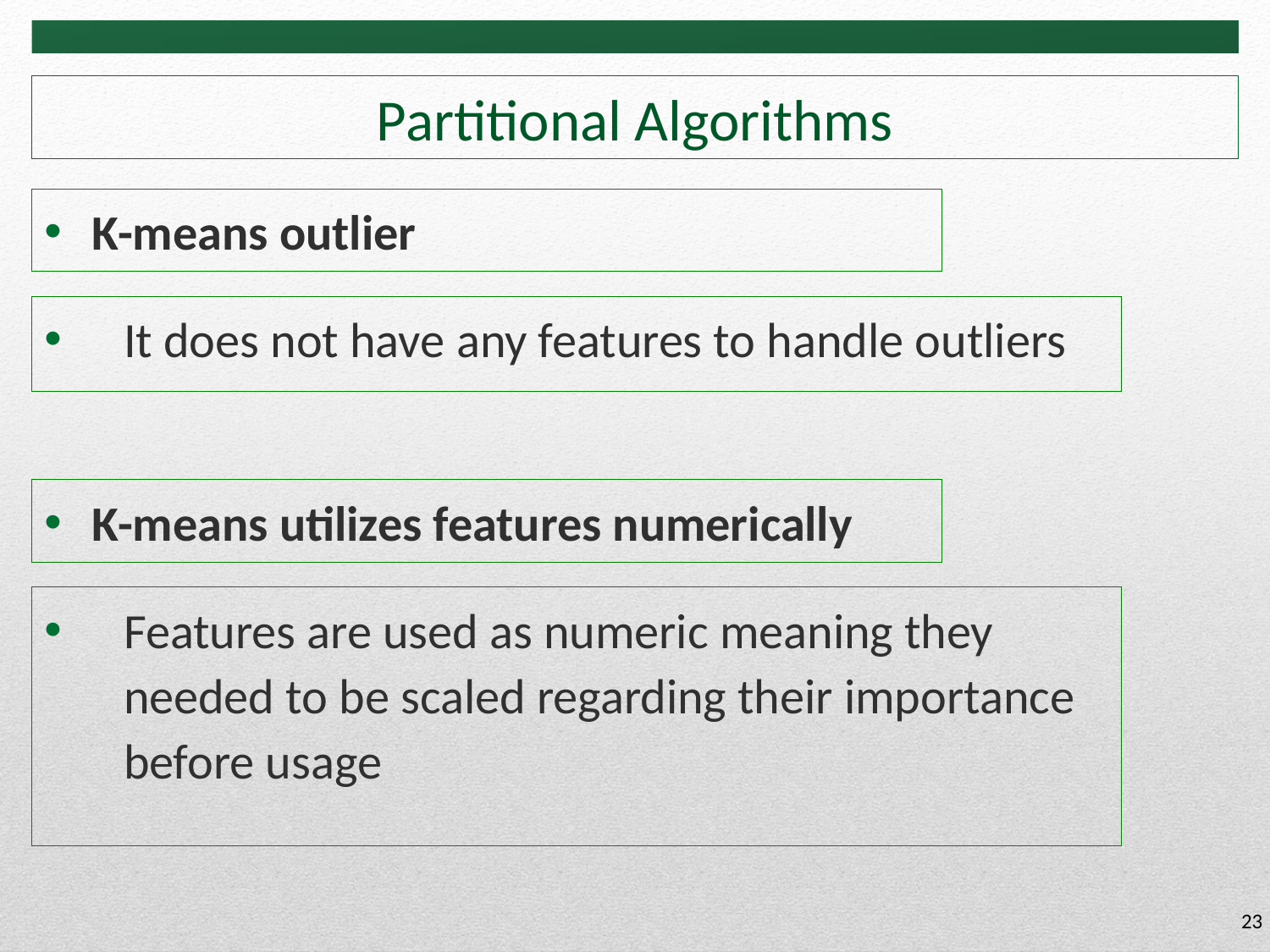

# Partitional Algorithms
K-means outlier
It does not have any features to handle outliers
K-means utilizes features numerically
Features are used as numeric meaning they needed to be scaled regarding their importance before usage
23